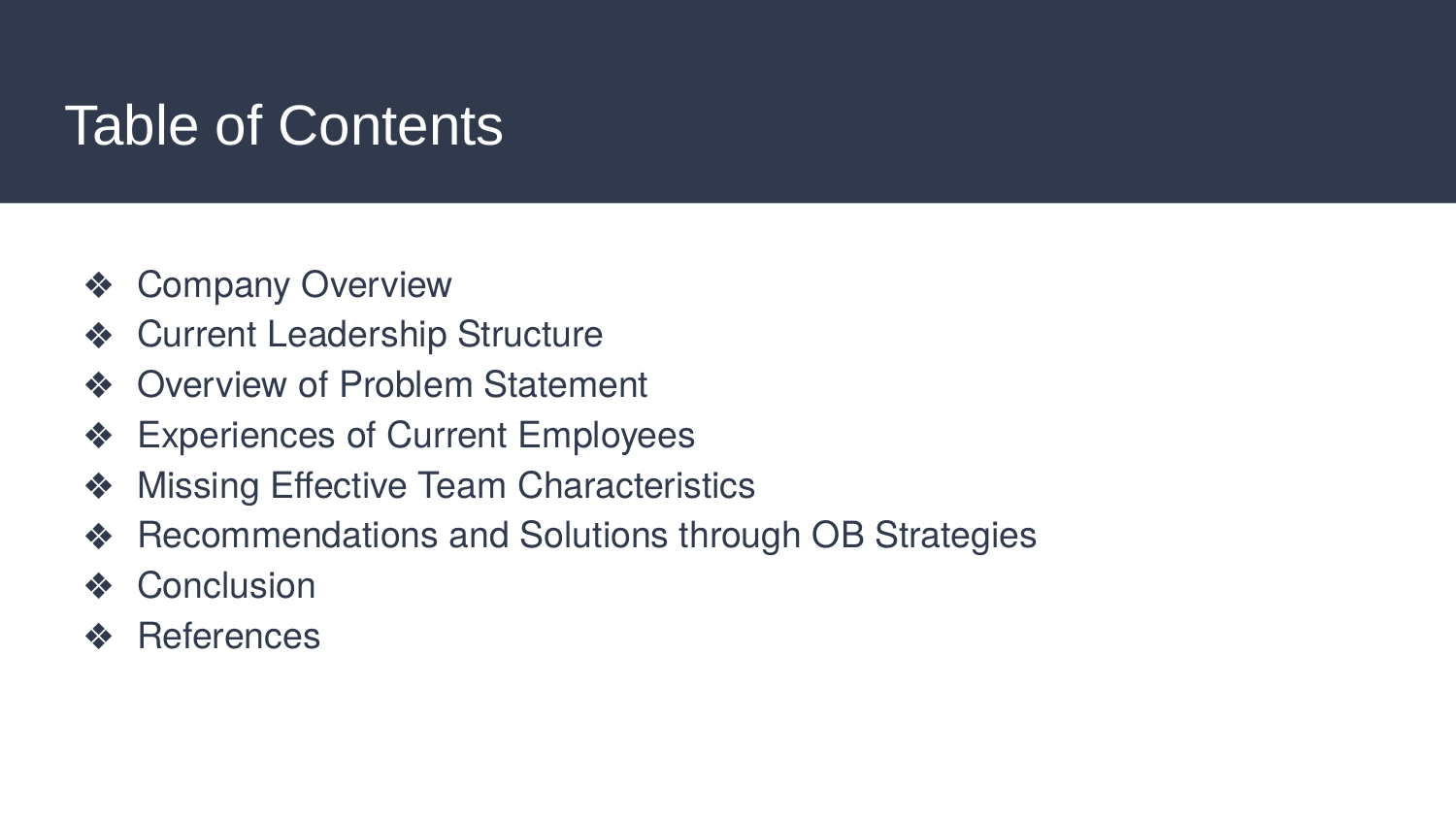

# Table of Contents
Company Overview
Current Leadership Structure
Overview of Problem Statement
Experiences of Current Employees
Missing Effective Team Characteristics
Recommendations and Solutions through OB Strategies
Conclusion
References